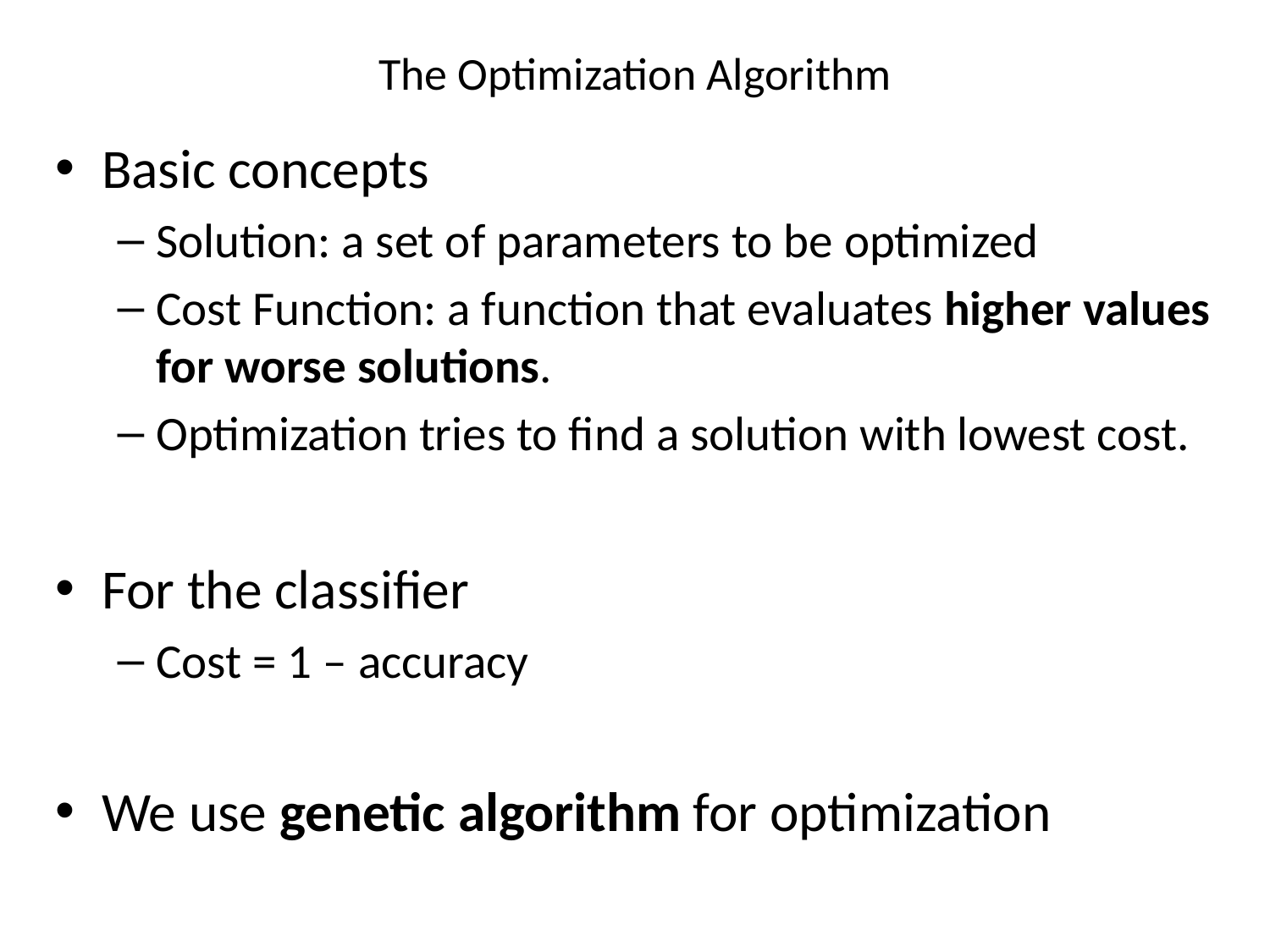

# The Optimization Algorithm
Basic concepts
Solution: a set of parameters to be optimized
Cost Function: a function that evaluates higher values for worse solutions.
Optimization tries to find a solution with lowest cost.

For the classifier
Cost = 1 – accuracy

We use genetic algorithm for optimization